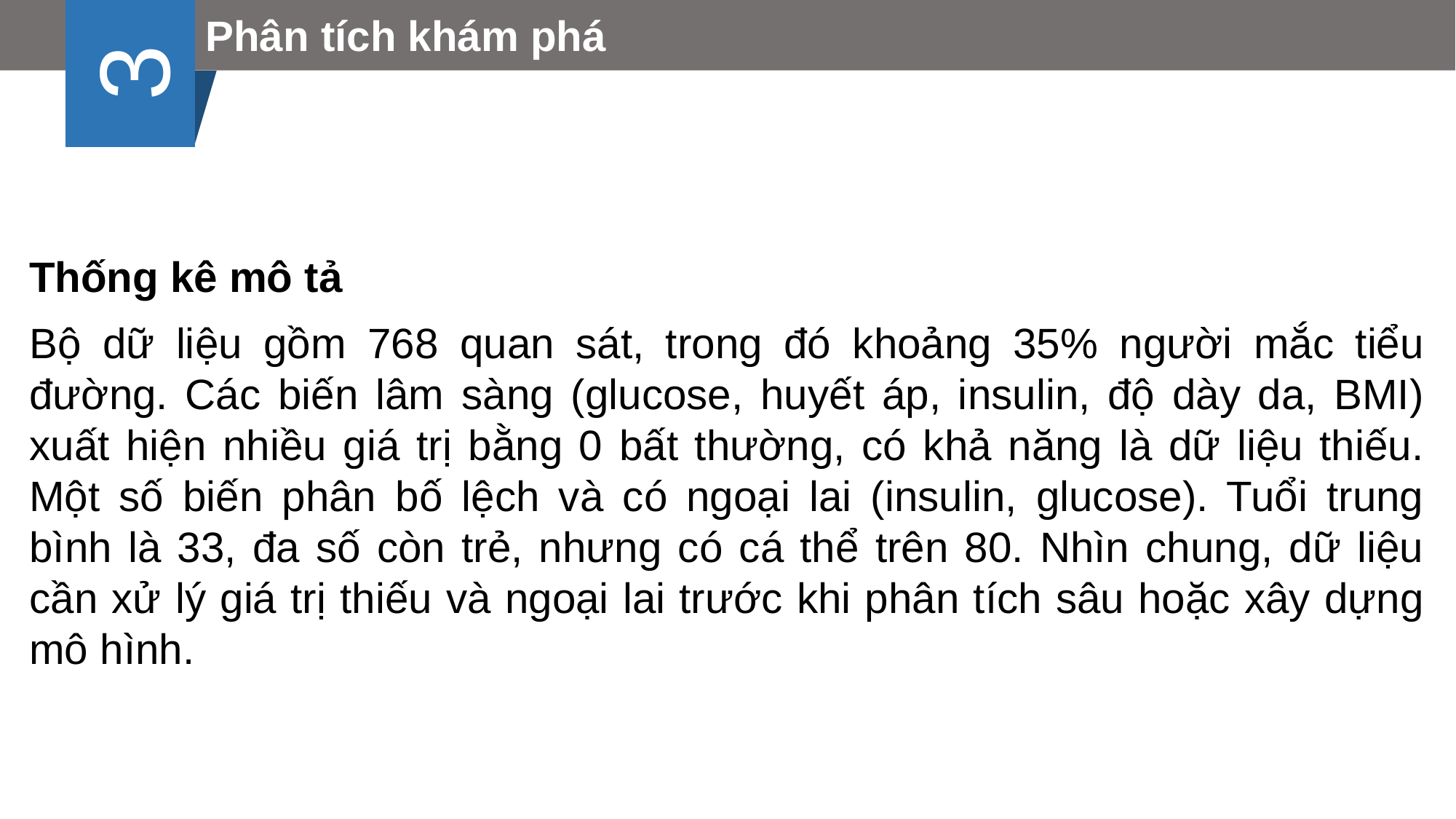

3

Phân tích khám phá
Thống kê mô tả
Bộ dữ liệu gồm 768 quan sát, trong đó khoảng 35% người mắc tiểu đường. Các biến lâm sàng (glucose, huyết áp, insulin, độ dày da, BMI) xuất hiện nhiều giá trị bằng 0 bất thường, có khả năng là dữ liệu thiếu. Một số biến phân bố lệch và có ngoại lai (insulin, glucose). Tuổi trung bình là 33, đa số còn trẻ, nhưng có cá thể trên 80. Nhìn chung, dữ liệu cần xử lý giá trị thiếu và ngoại lai trước khi phân tích sâu hoặc xây dựng mô hình.

Here you could describe the detile if you need it